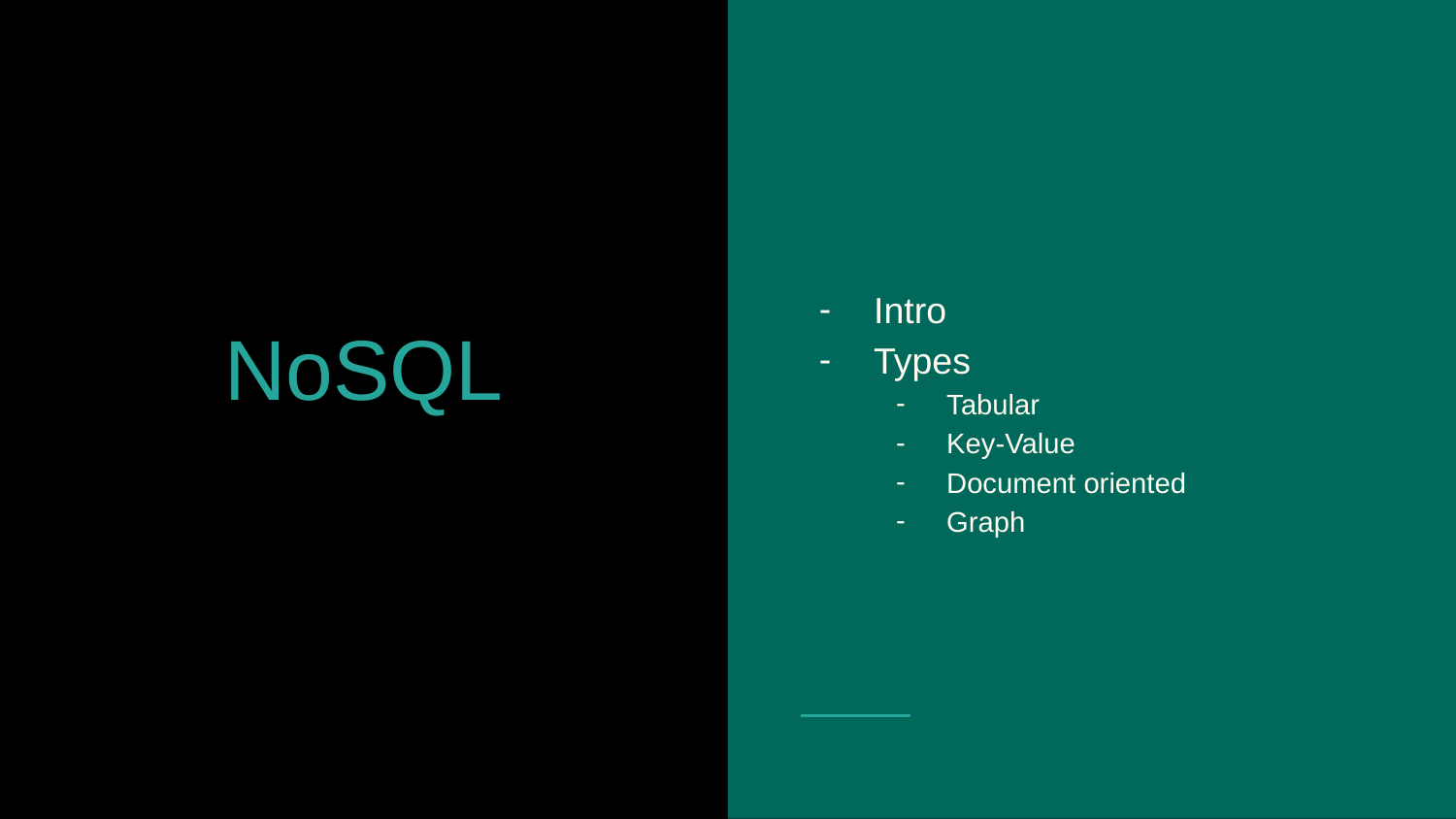

Intro
Types
Tabular
Key-Value
Document oriented
Graph
# NoSQL